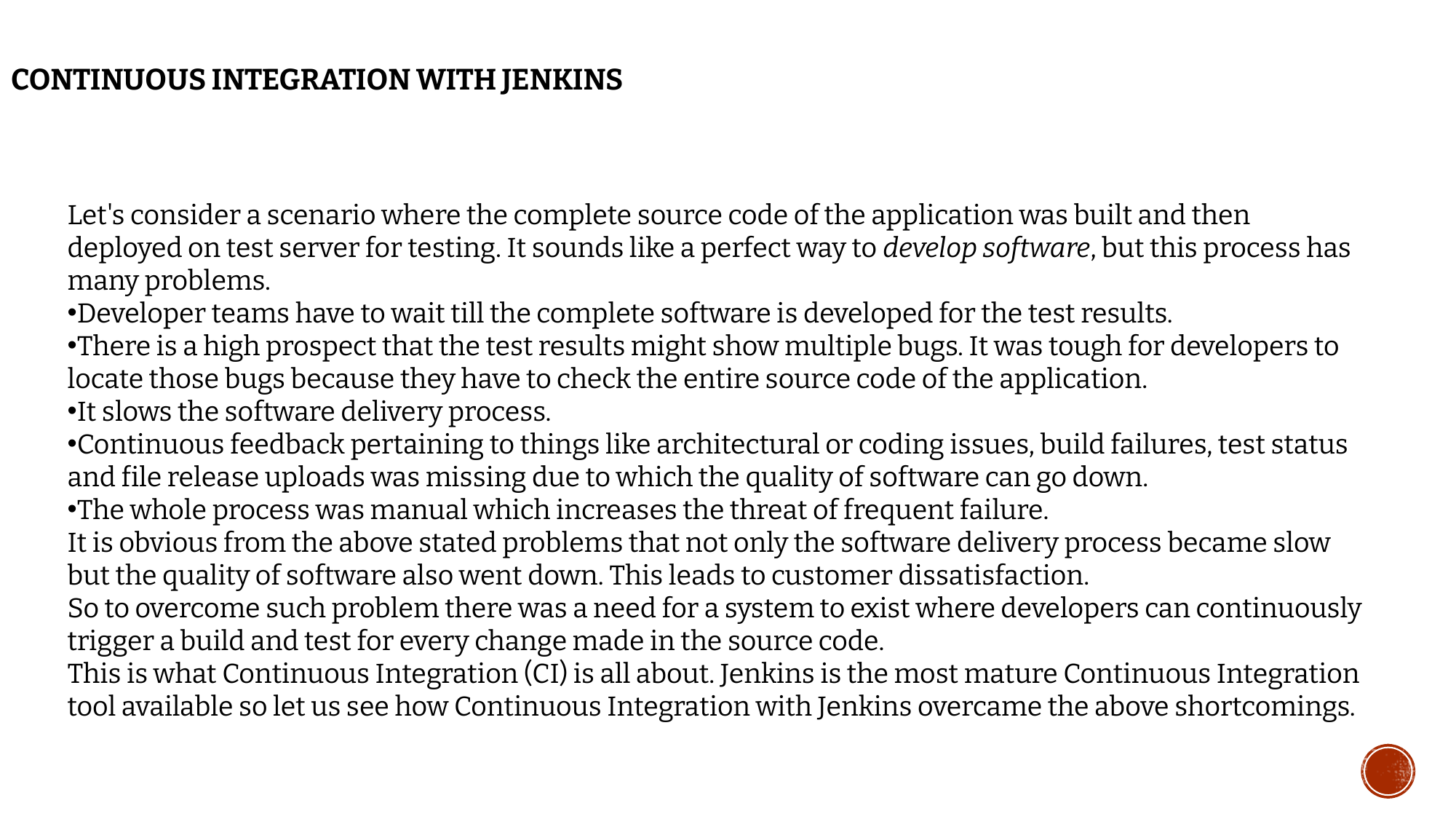

# Continuous Integration with Jenkins
Let's consider a scenario where the complete source code of the application was built and then deployed on test server for testing. It sounds like a perfect way to develop software, but this process has many problems.
Developer teams have to wait till the complete software is developed for the test results.
There is a high prospect that the test results might show multiple bugs. It was tough for developers to locate those bugs because they have to check the entire source code of the application.
It slows the software delivery process.
Continuous feedback pertaining to things like architectural or coding issues, build failures, test status and file release uploads was missing due to which the quality of software can go down.
The whole process was manual which increases the threat of frequent failure.
It is obvious from the above stated problems that not only the software delivery process became slow but the quality of software also went down. This leads to customer dissatisfaction.
So to overcome such problem there was a need for a system to exist where developers can continuously trigger a build and test for every change made in the source code.
This is what Continuous Integration (CI) is all about. Jenkins is the most mature Continuous Integration tool available so let us see how Continuous Integration with Jenkins overcame the above shortcomings.